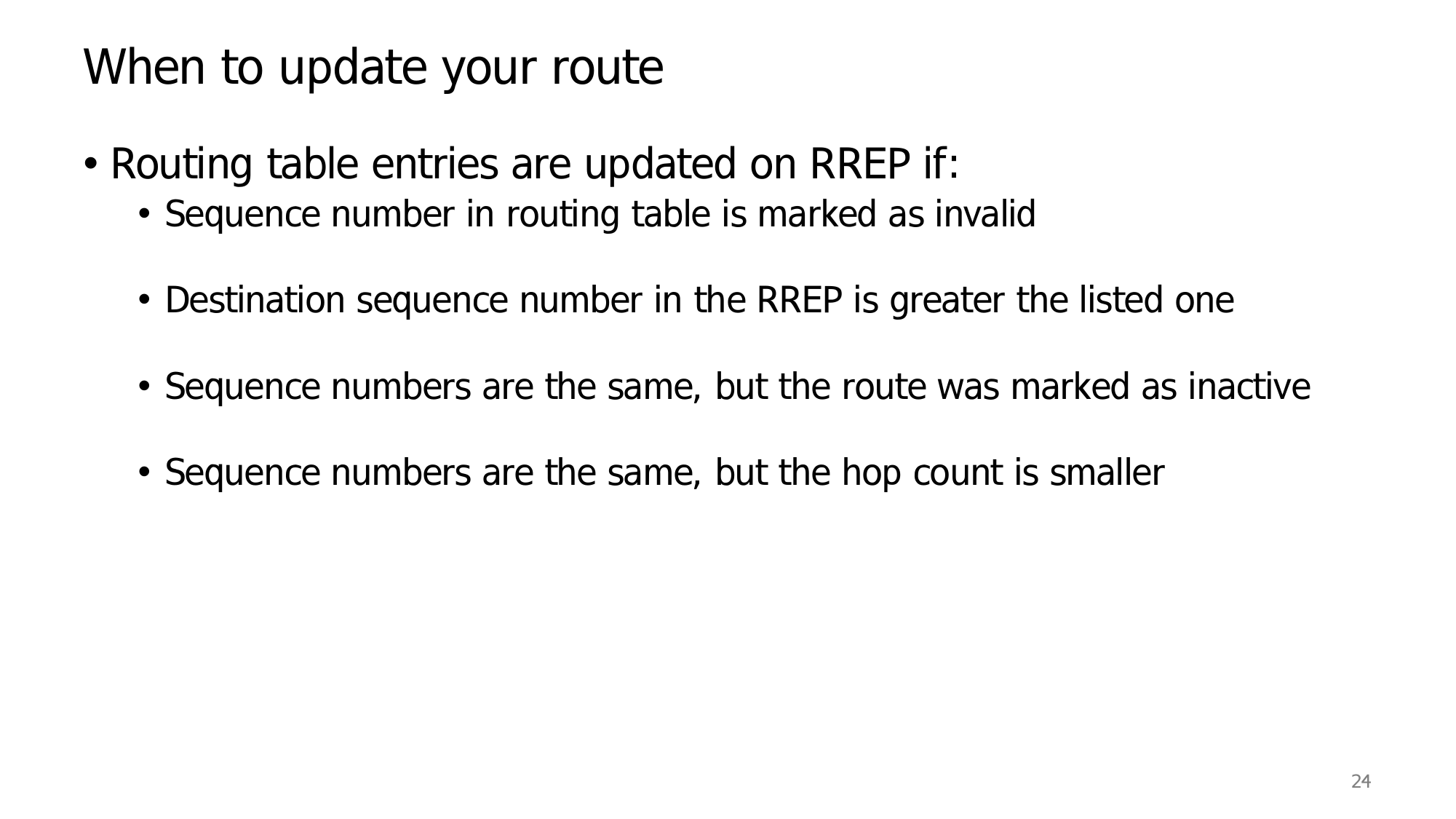

# When to update your route
Routing table entries are updated on RREP if:
Sequence number in routing table is marked as invalid
Destination sequence number in the RREP is greater the listed one
Sequence numbers are the same, but the route was marked as inactive
Sequence numbers are the same, but the hop count is smaller
24